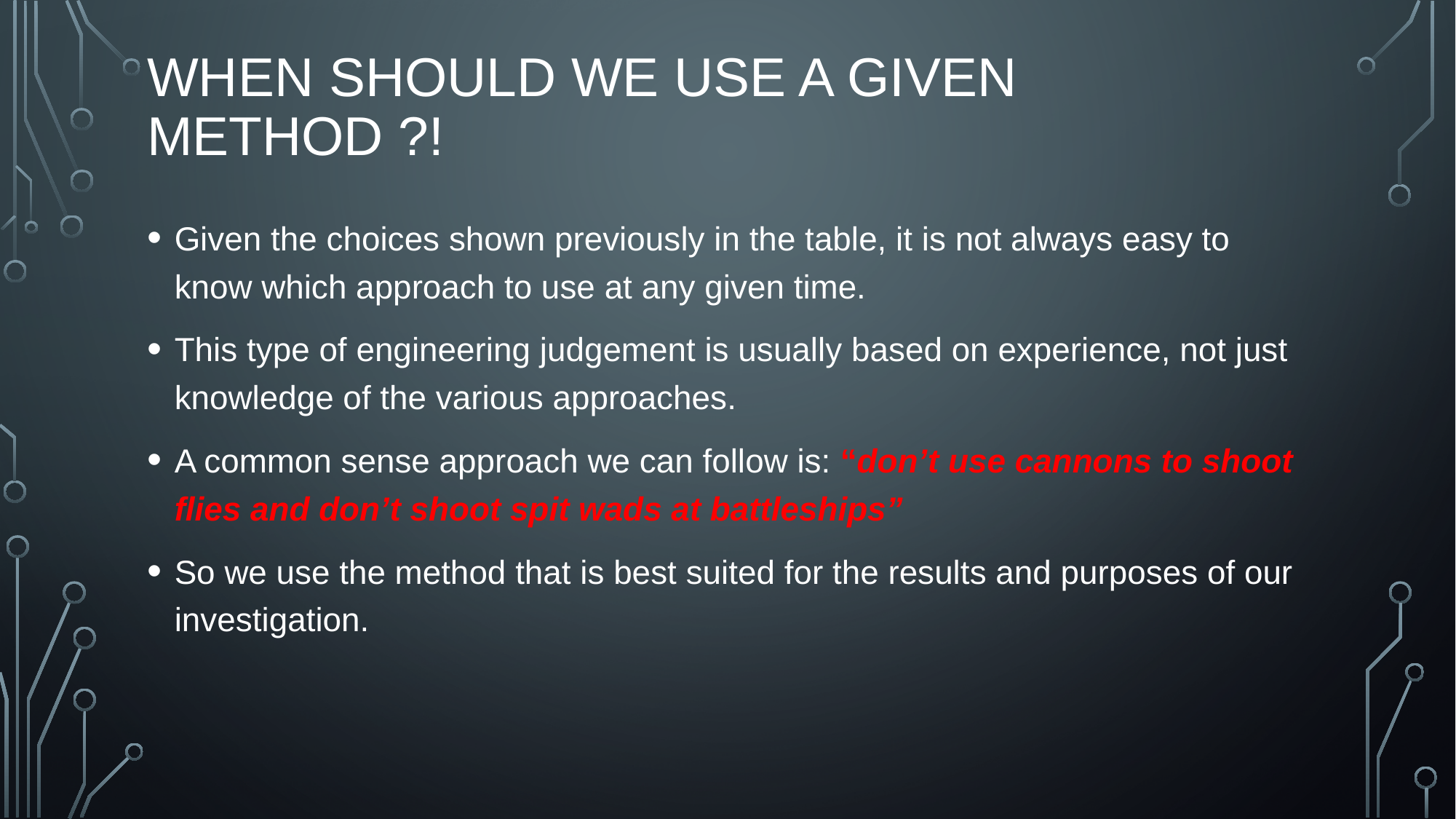

# When should we use a given method ?!
Given the choices shown previously in the table, it is not always easy to know which approach to use at any given time.
This type of engineering judgement is usually based on experience, not just knowledge of the various approaches.
A common sense approach we can follow is: “don’t use cannons to shoot flies and don’t shoot spit wads at battleships”
So we use the method that is best suited for the results and purposes of our investigation.